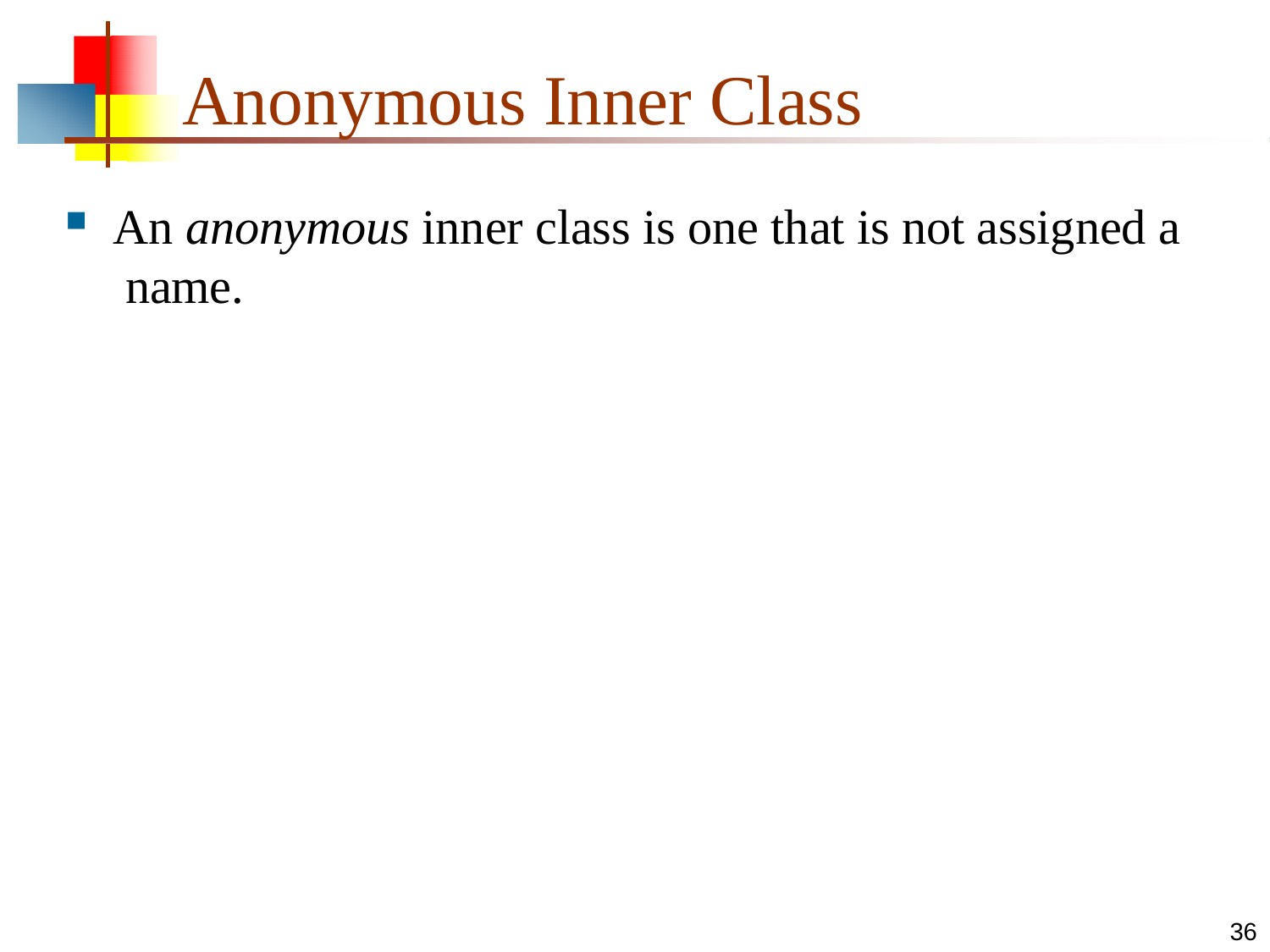

# Anonymous Inner Class

An anonymous inner class is one that is not assigned a  name.
36